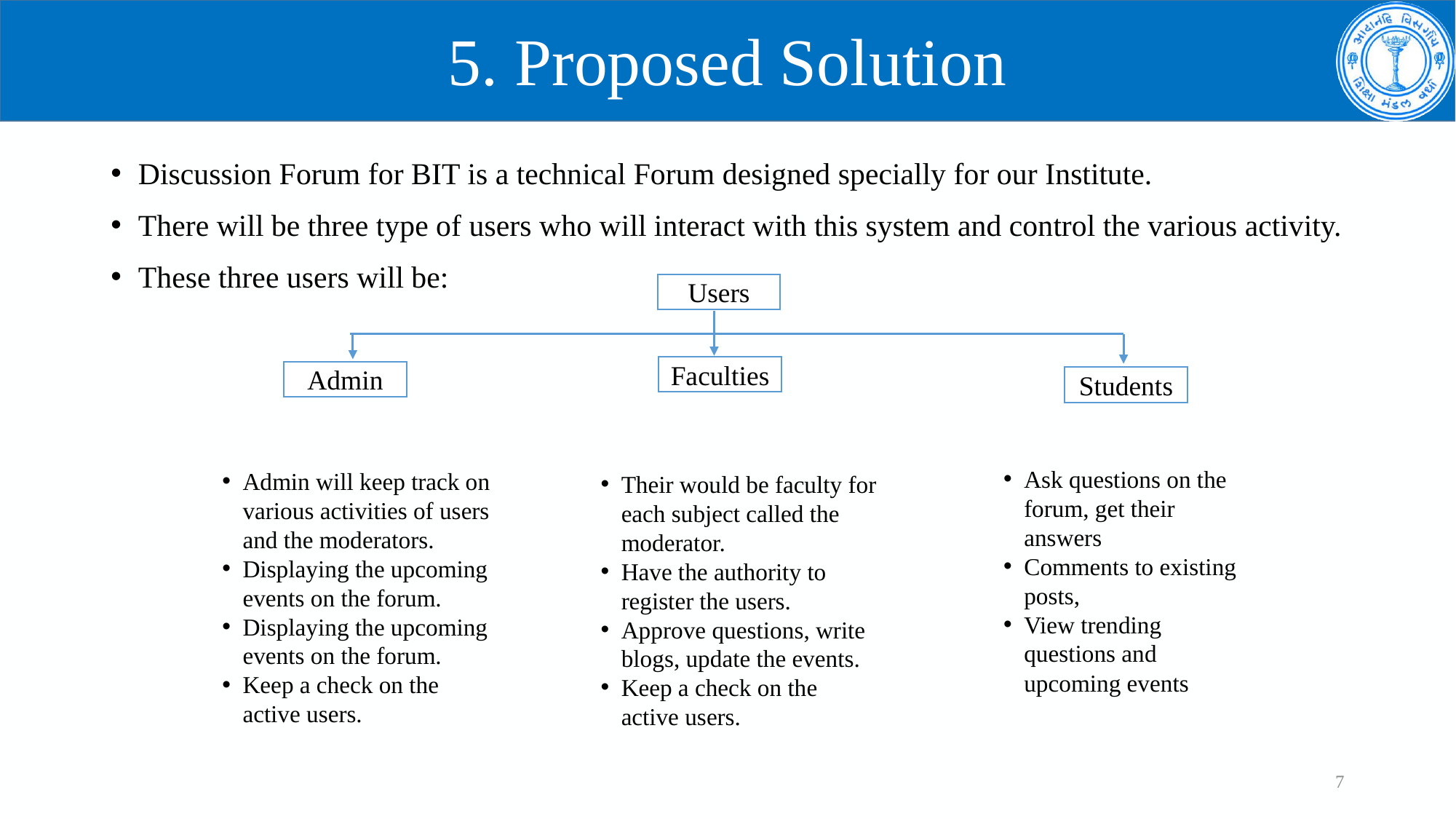

# 5. Proposed Solution
Discussion Forum for BIT is a technical Forum designed specially for our Institute.
There will be three type of users who will interact with this system and control the various activity.
These three users will be:

Users
Faculties
Admin
Students

Their would be faculty for each subject called the moderator.
Have the authority to register the users.
Approve questions, write blogs, update the events.
Keep a check on the active users.

Ask questions on the forum, get their answers
Comments to existing posts,
View trending questions and upcoming events

Admin will keep track on various activities of users and the moderators.
Displaying the upcoming events on the forum.
Displaying the upcoming events on the forum.
Keep a check on the active users.

7